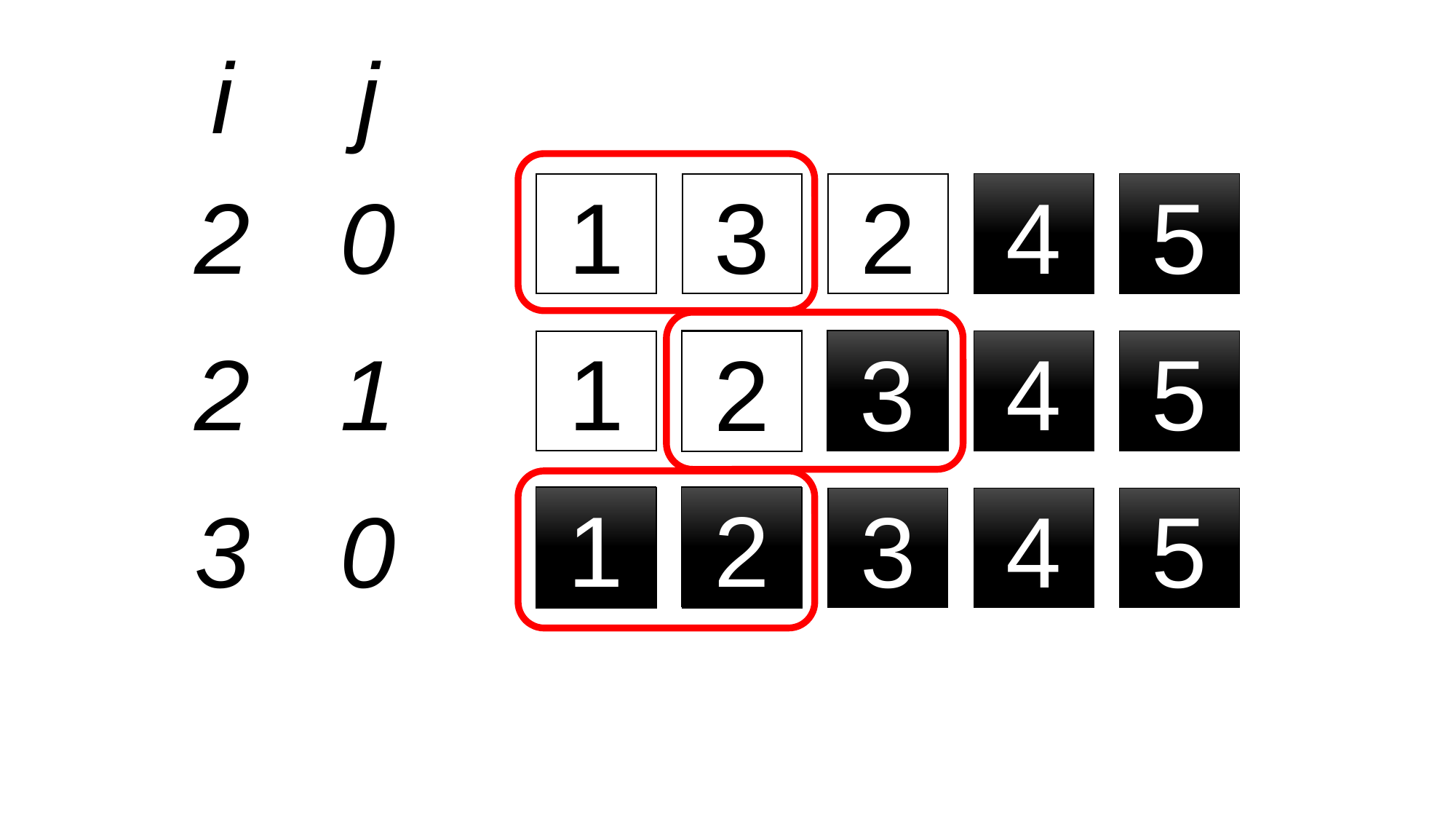

i
j

2
0
1
3
2
4
5

2
3
2
1
1
3
2
4
5
2
3

1
2
3
0
1
2
3
4
5